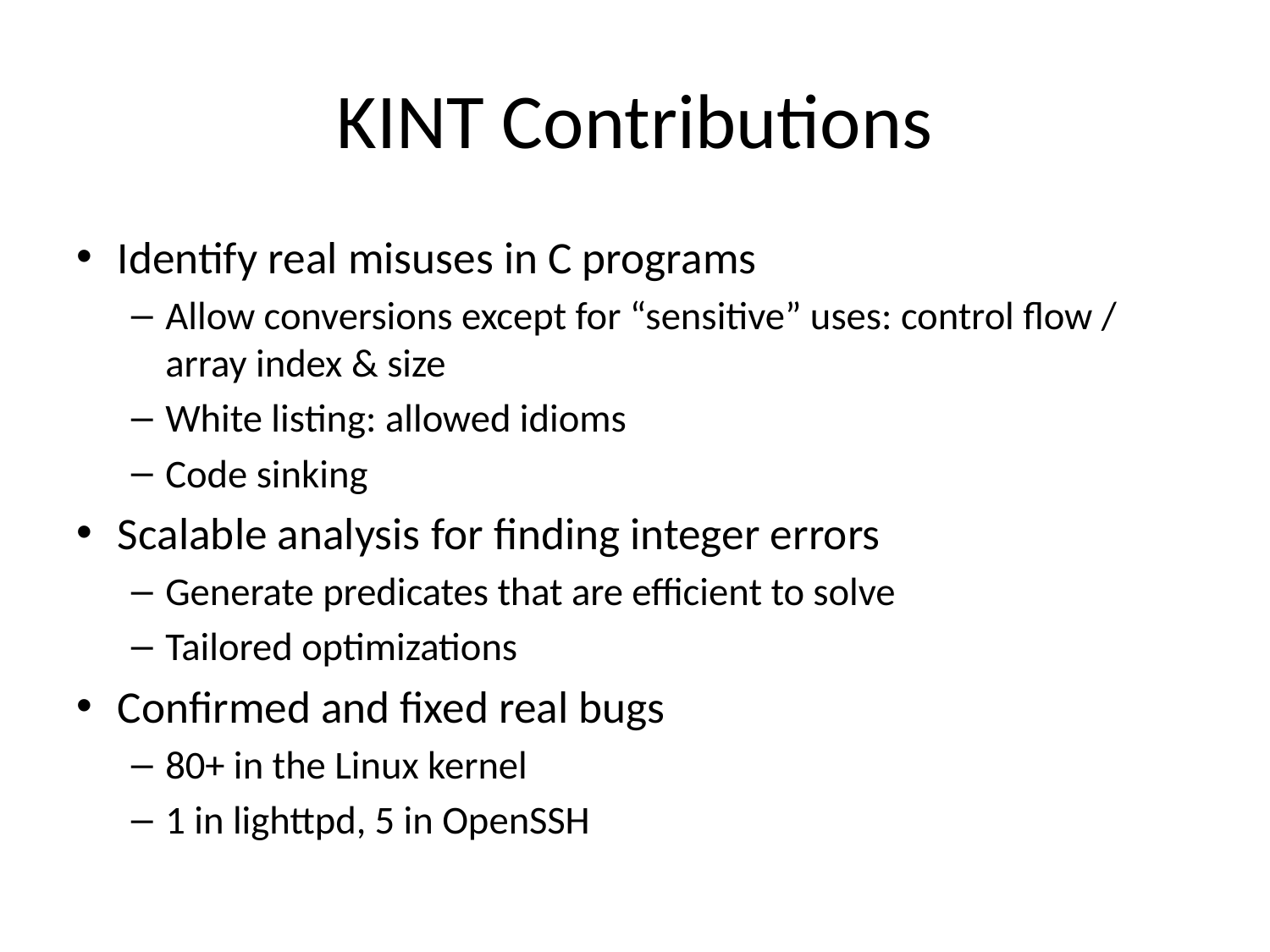

# KINT Contributions
Identify real misuses in C programs
Allow conversions except for “sensitive” uses: control flow / array index & size
White listing: allowed idioms
Code sinking
Scalable analysis for finding integer errors
Generate predicates that are efficient to solve
Tailored optimizations
Confirmed and fixed real bugs
80+ in the Linux kernel
1 in lighttpd, 5 in OpenSSH